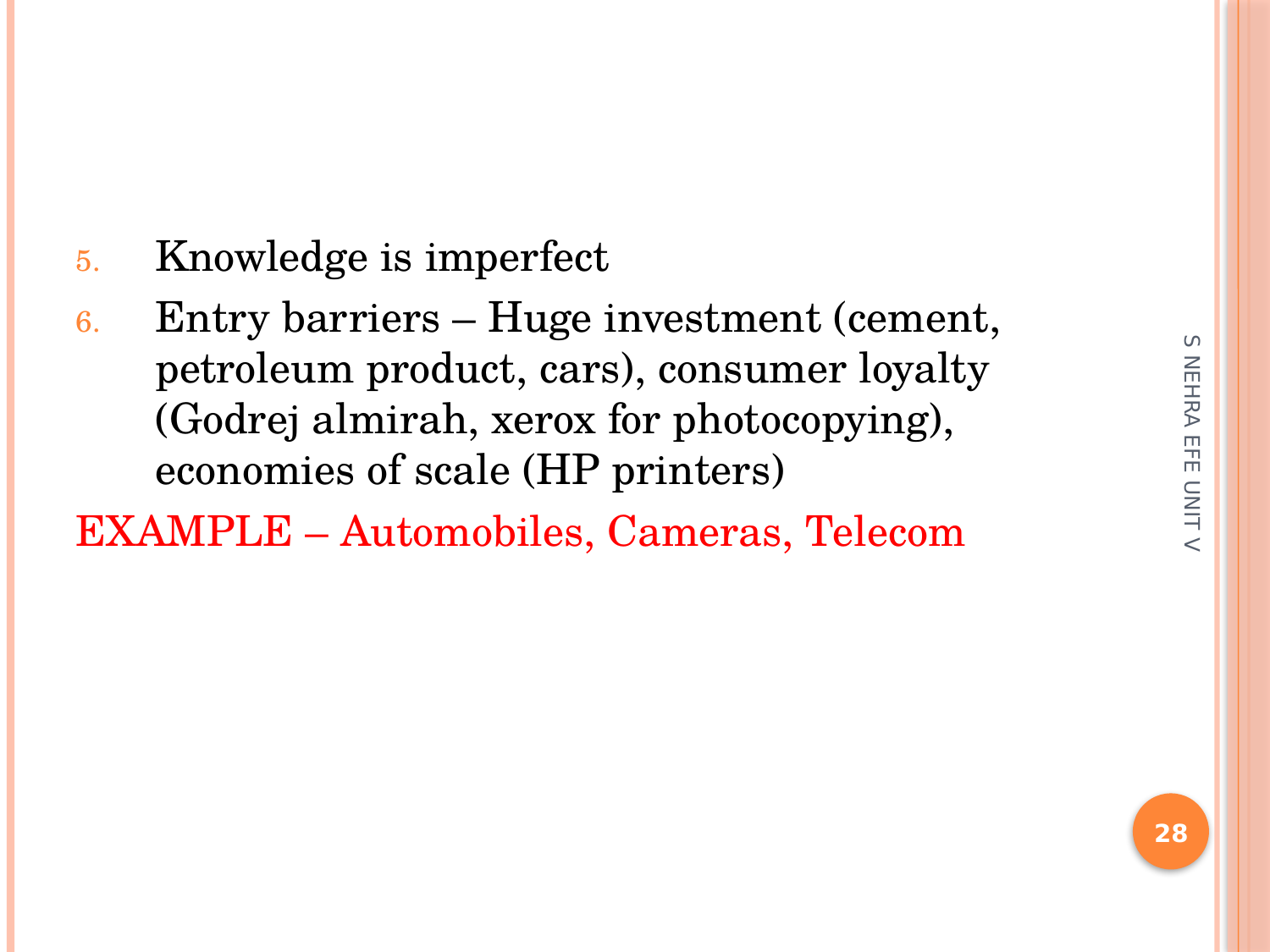

#
Knowledge is imperfect
Entry barriers – Huge investment (cement, petroleum product, cars), consumer loyalty (Godrej almirah, xerox for photocopying), economies of scale (HP printers)
EXAMPLE – Automobiles, Cameras, Telecom

S NEHRA EFE UNIT V
28